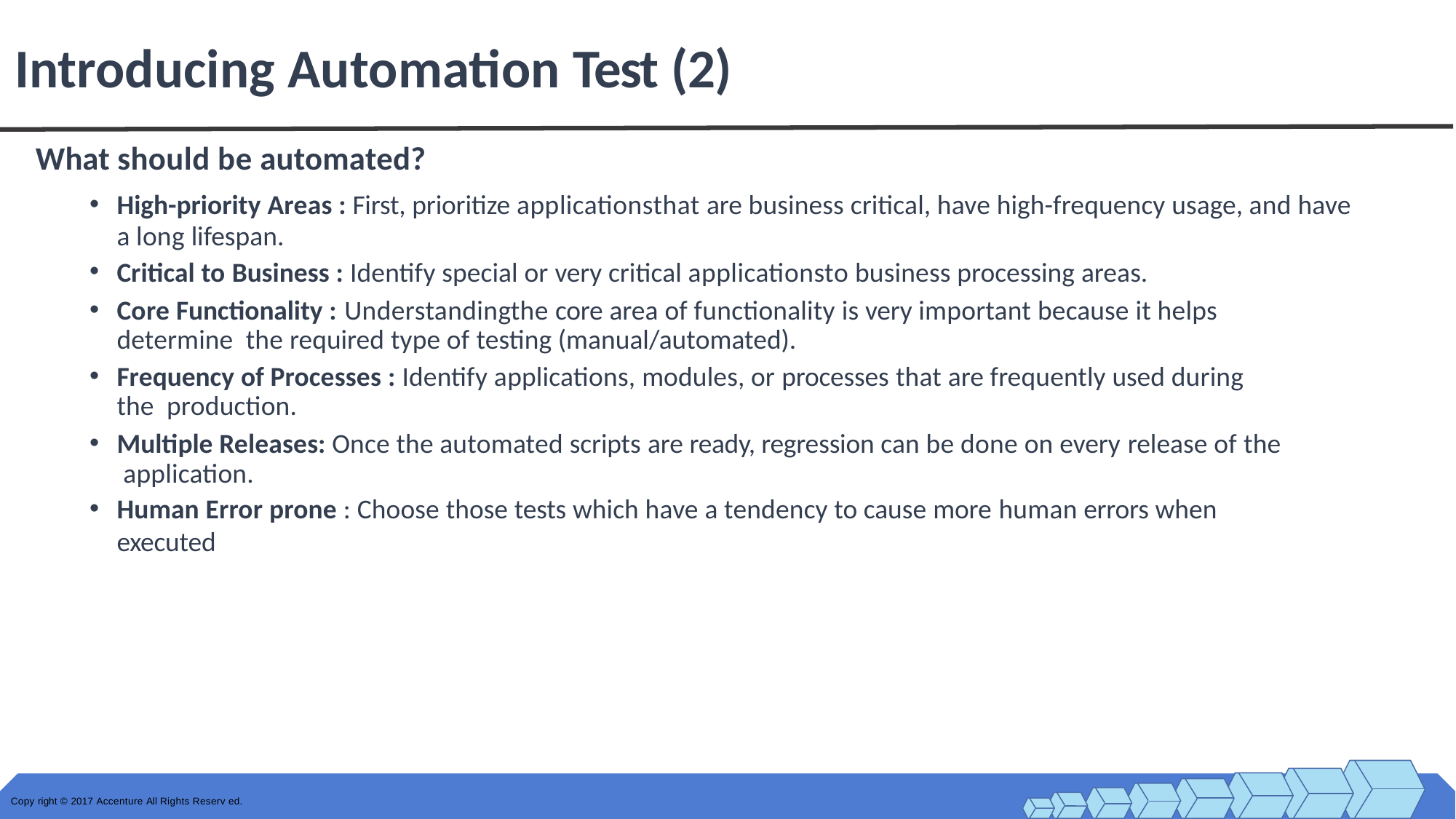

# Introducing Automation Test (2)
What should be automated?
High-priority Areas : First, prioritize applicationsthat are business critical, have high-frequency usage, and have
a long lifespan.
Critical to Business : Identify special or very critical applicationsto business processing areas.
Core Functionality : Understandingthe core area of functionality is very important because it helps determine  the required type of testing (manual/automated).
Frequency of Processes : Identify applications, modules, or processes that are frequently used during the  production.
Multiple Releases: Once the automated scripts are ready, regression can be done on every release of the  application.
Human Error prone : Choose those tests which have a tendency to cause more human errors when executed

Copy right © 2017 Accenture All Rights Reserv ed.